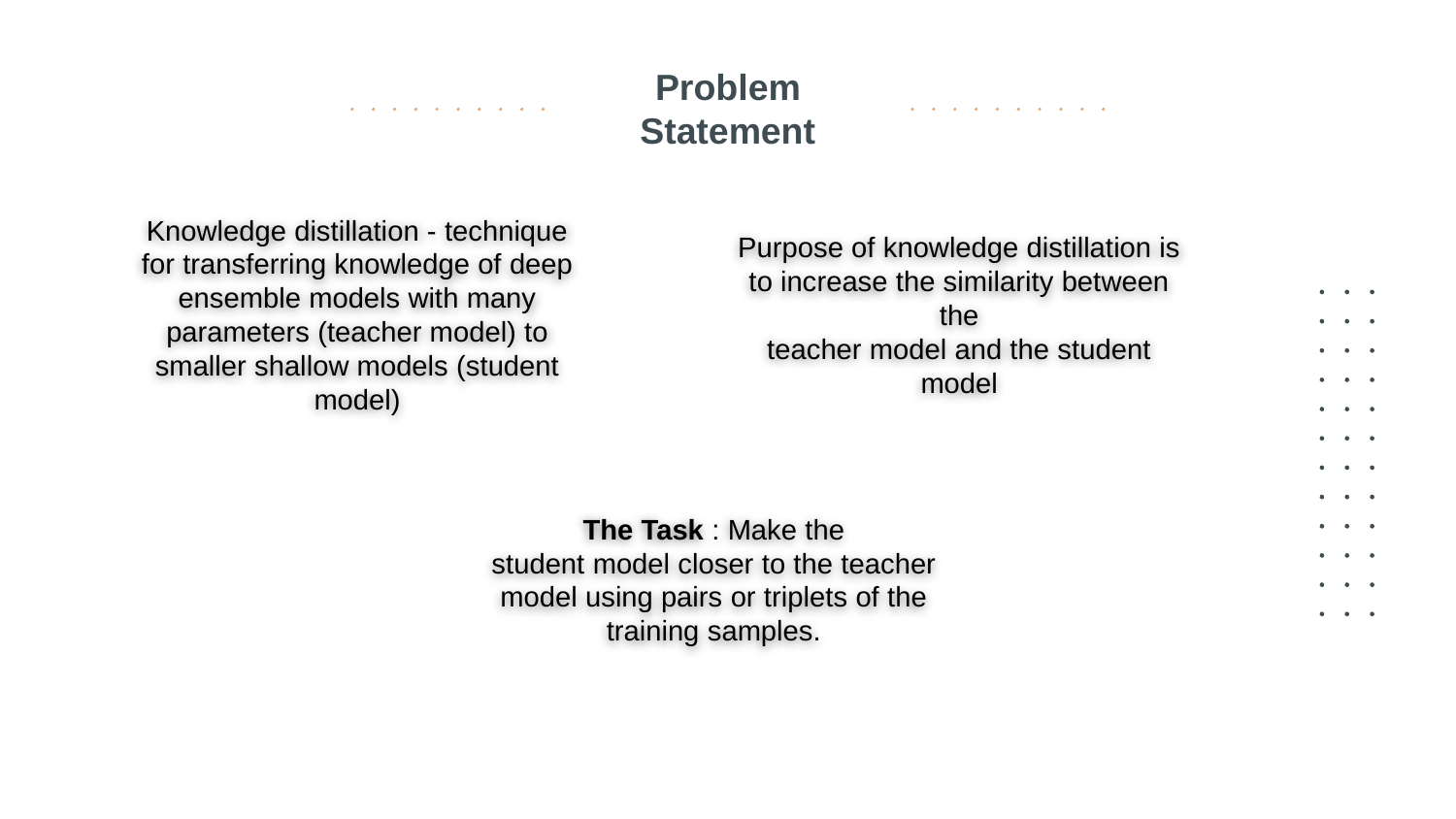

Problem
Statement

Knowledge distillation - technique for transferring knowledge of deep ensemble models with many parameters (teacher model) to smaller shallow models (student model)
Purpose of knowledge distillation is to increase the similarity between the
teacher model and the student model

The Task : Make the
student model closer to the teacher model using pairs or triplets of the training samples.